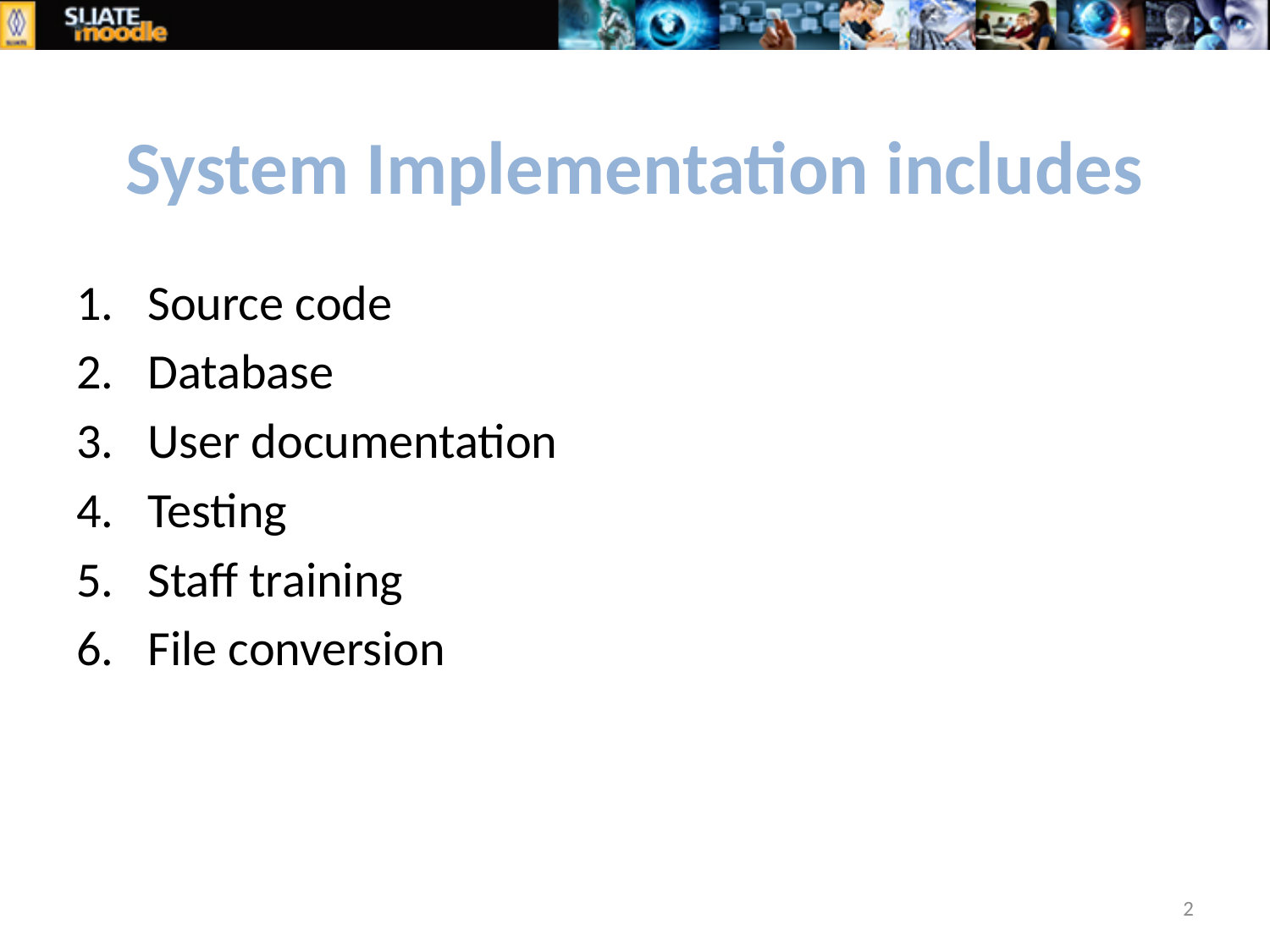

# System Implementation includes
Source code
Database
User documentation
Testing
Staff training
File conversion

2